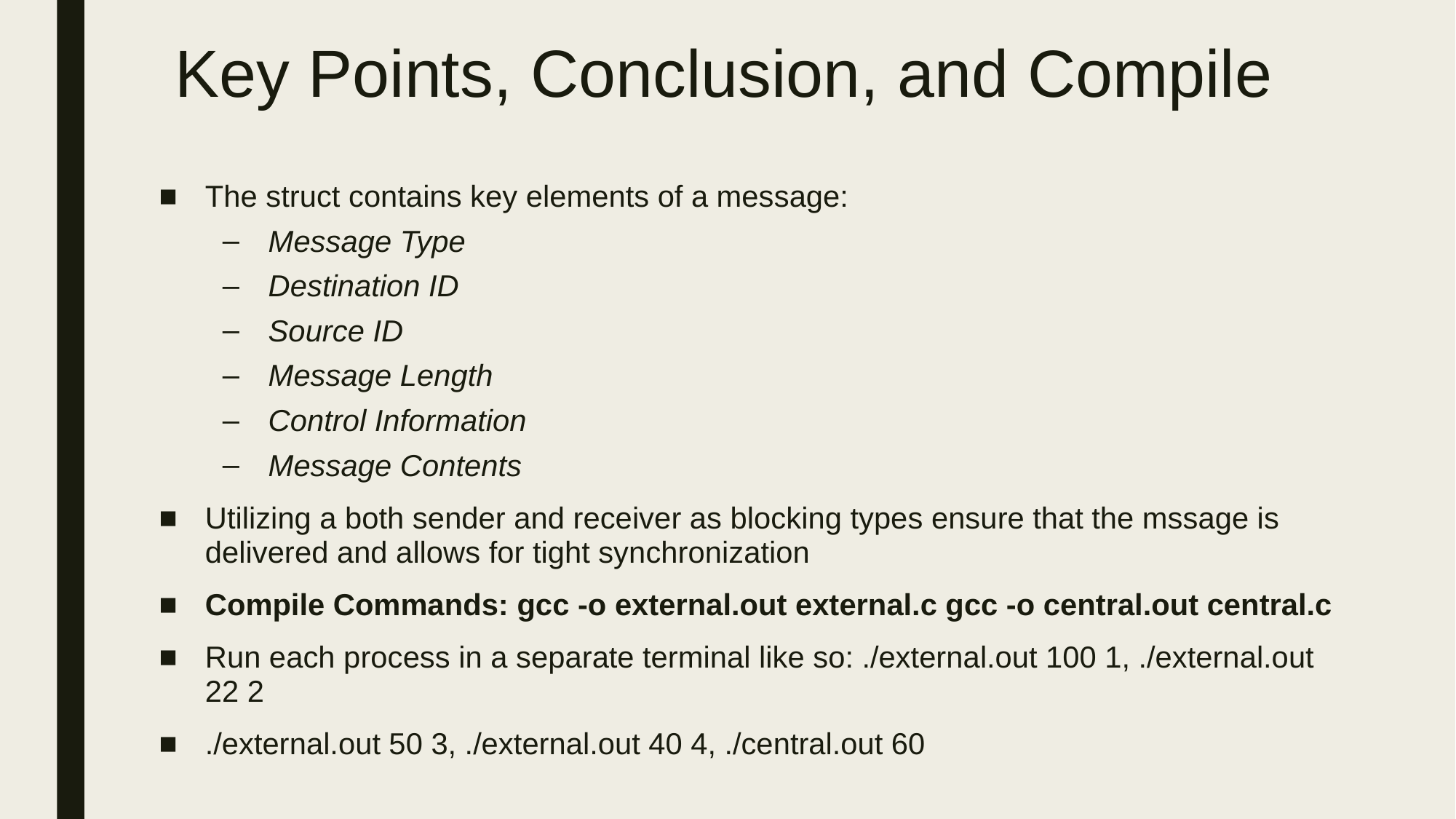

# Key Points, Conclusion, and Compile
The struct contains key elements of a message:
Message Type
Destination ID
Source ID
Message Length
Control Information
Message Contents
Utilizing a both sender and receiver as blocking types ensure that the mssage is delivered and allows for tight synchronization
Compile Commands: gcc -o external.out external.c gcc -o central.out central.c
Run each process in a separate terminal like so: ./external.out 100 1, ./external.out 22 2
./external.out 50 3, ./external.out 40 4, ./central.out 60